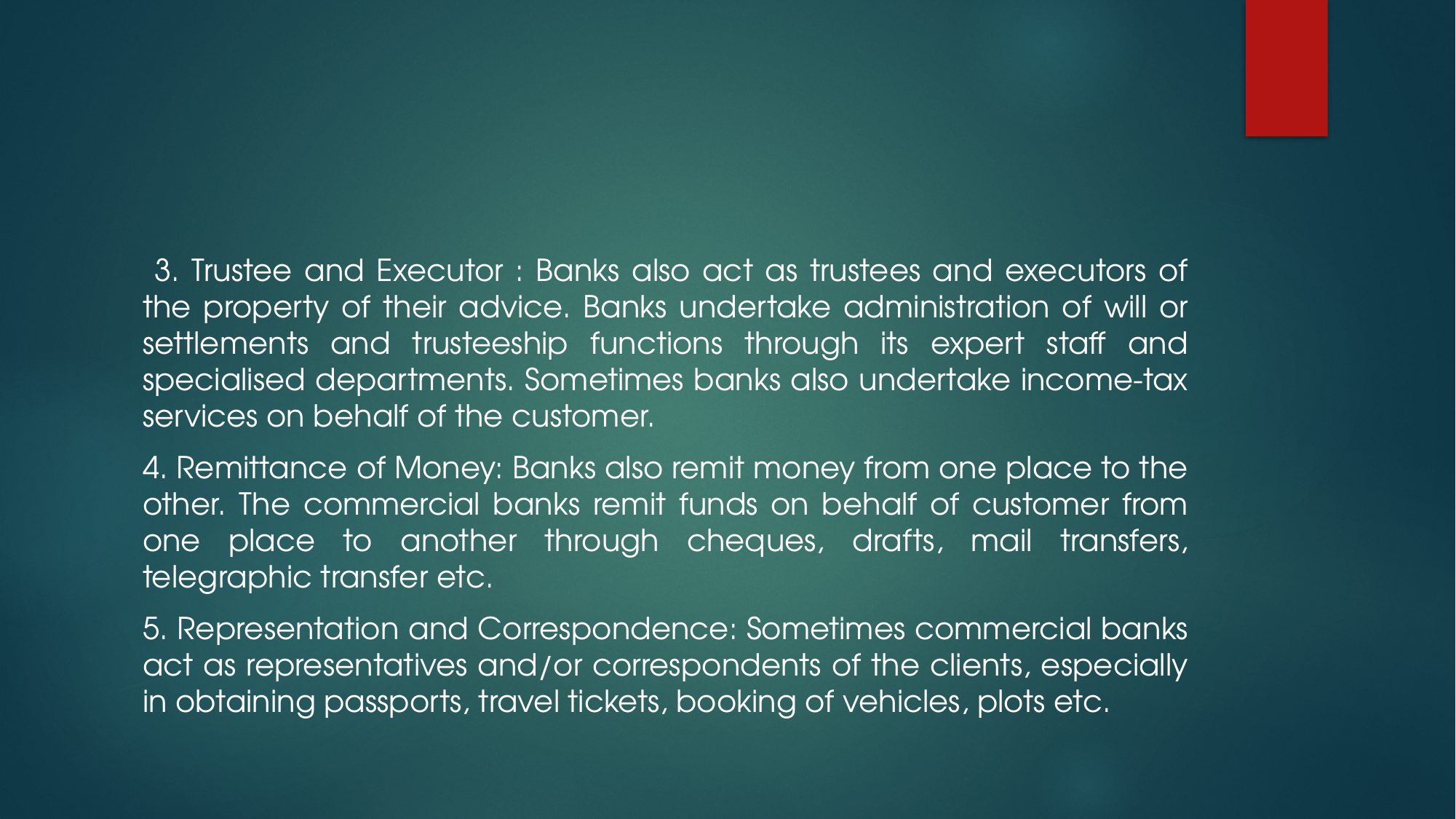

#
 3. Trustee and Executor : Banks also act as trustees and executors of the property of their advice. Banks undertake administration of will or settlements and trusteeship functions through its expert staff and specialised departments. Sometimes banks also undertake income-tax services on behalf of the customer.
4. Remittance of Money: Banks also remit money from one place to the other. The commercial banks remit funds on behalf of customer from one place to another through cheques, drafts, mail transfers, telegraphic transfer etc.
5. Representation and Correspondence: Sometimes commercial banks act as representatives and/or correspondents of the clients, especially in obtaining passports, travel tickets, booking of vehicles, plots etc.